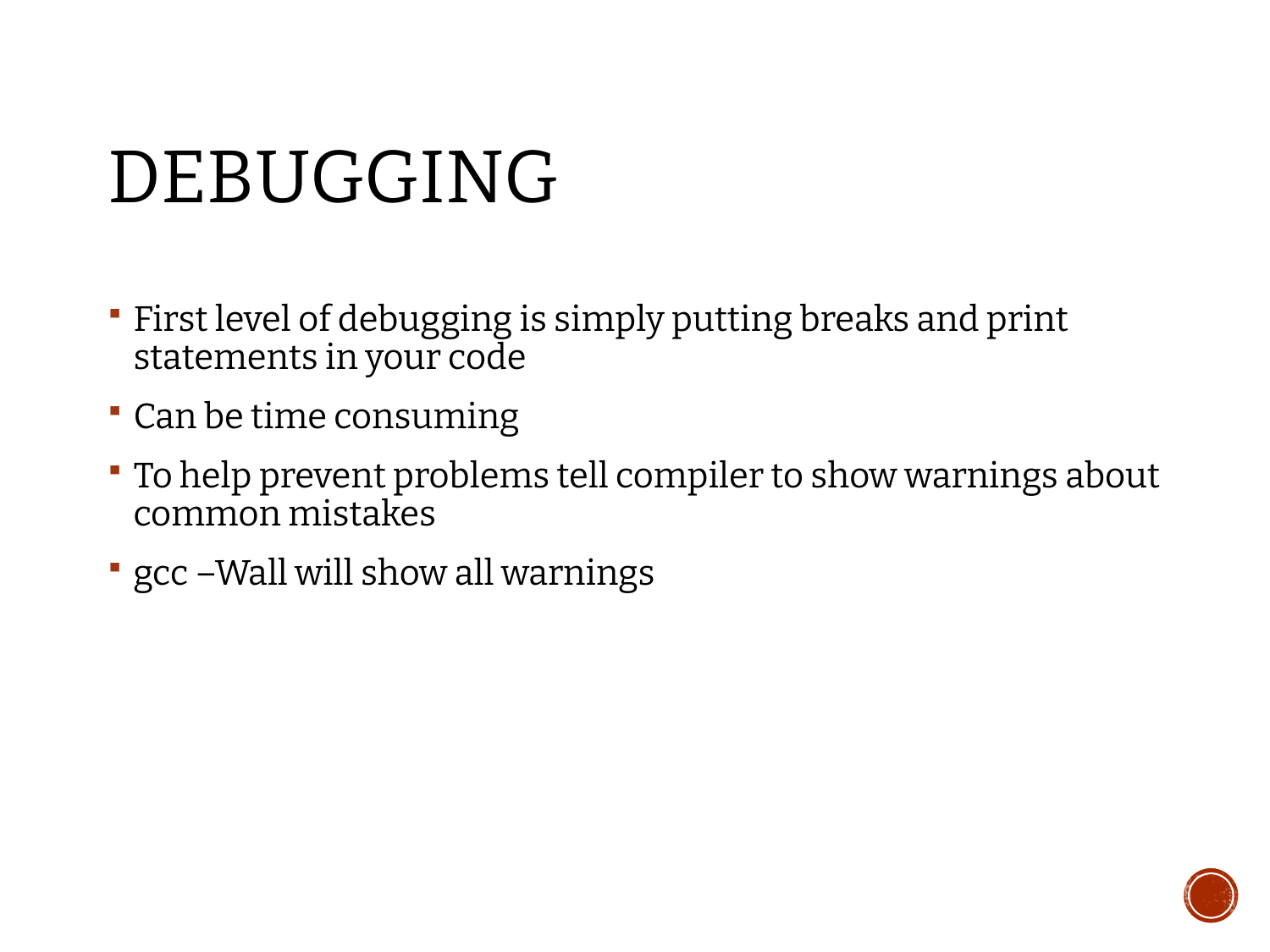

# Debugging
First level of debugging is simply putting breaks and print statements in your code
Can be time consuming
To help prevent problems tell compiler to show warnings about common mistakes
gcc –Wall will show all warnings